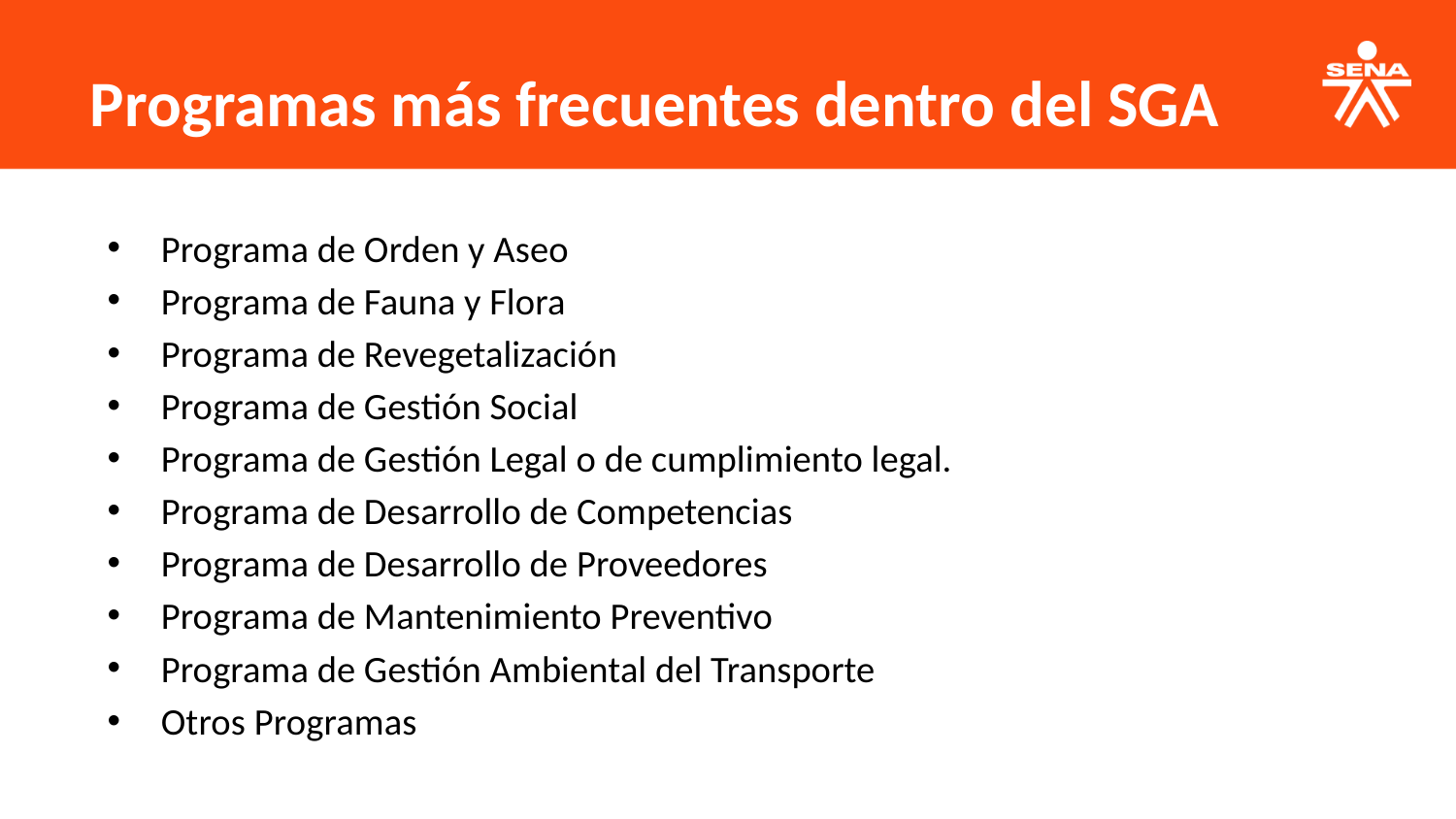

Programas más frecuentes dentro del SGA
Programa de Orden y Aseo
Programa de Fauna y Flora
Programa de Revegetalización
Programa de Gestión Social
Programa de Gestión Legal o de cumplimiento legal.
Programa de Desarrollo de Competencias
Programa de Desarrollo de Proveedores
Programa de Mantenimiento Preventivo
Programa de Gestión Ambiental del Transporte
Otros Programas